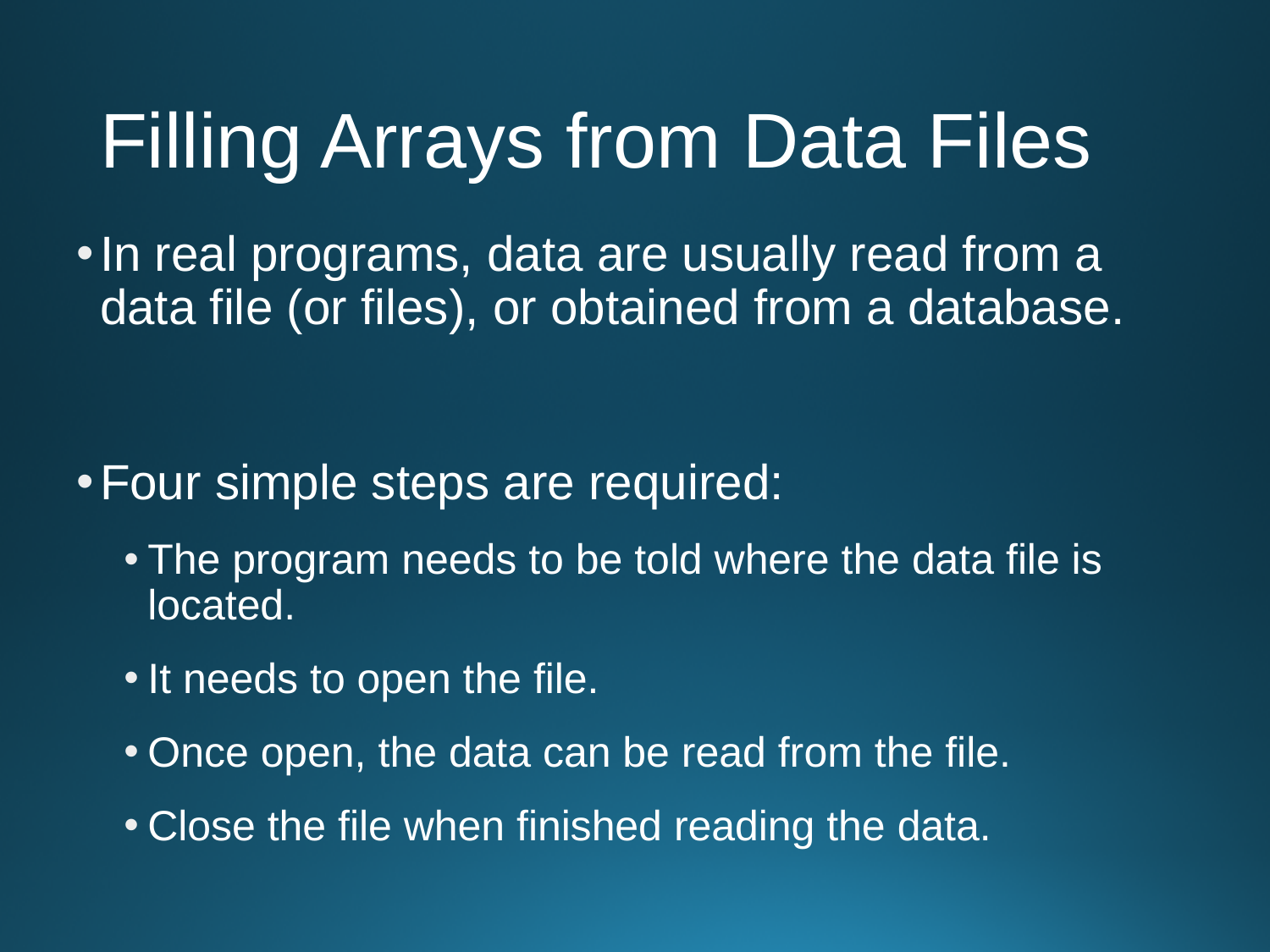

# Filling Arrays from Data Files
In real programs, data are usually read from a data file (or files), or obtained from a database.

Four simple steps are required:
The program needs to be told where the data file is located.
It needs to open the file.
Once open, the data can be read from the file.
Close the file when finished reading the data.